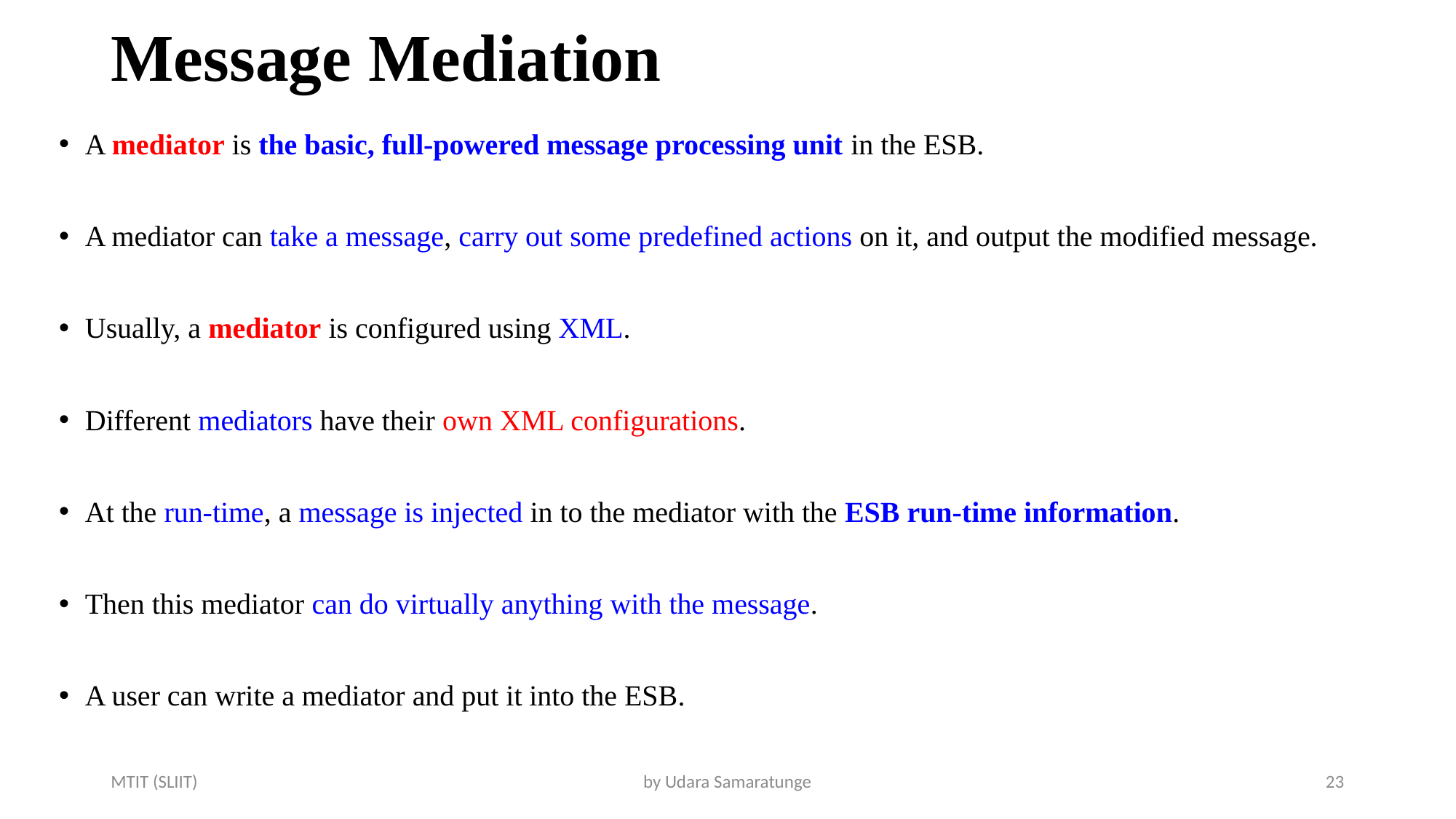

# Message Mediation
A mediator is the basic, full-powered message processing unit in the ESB.

A mediator can take a message, carry out some predefined actions on it, and output the modified message.

Usually, a mediator is configured using XML.

Different mediators have their own XML configurations.

At the run-time, a message is injected in to the mediator with the ESB run-time information.

Then this mediator can do virtually anything with the message.

A user can write a mediator and put it into the ESB.

MTIT (SLIIT)
by Udara Samaratunge
23